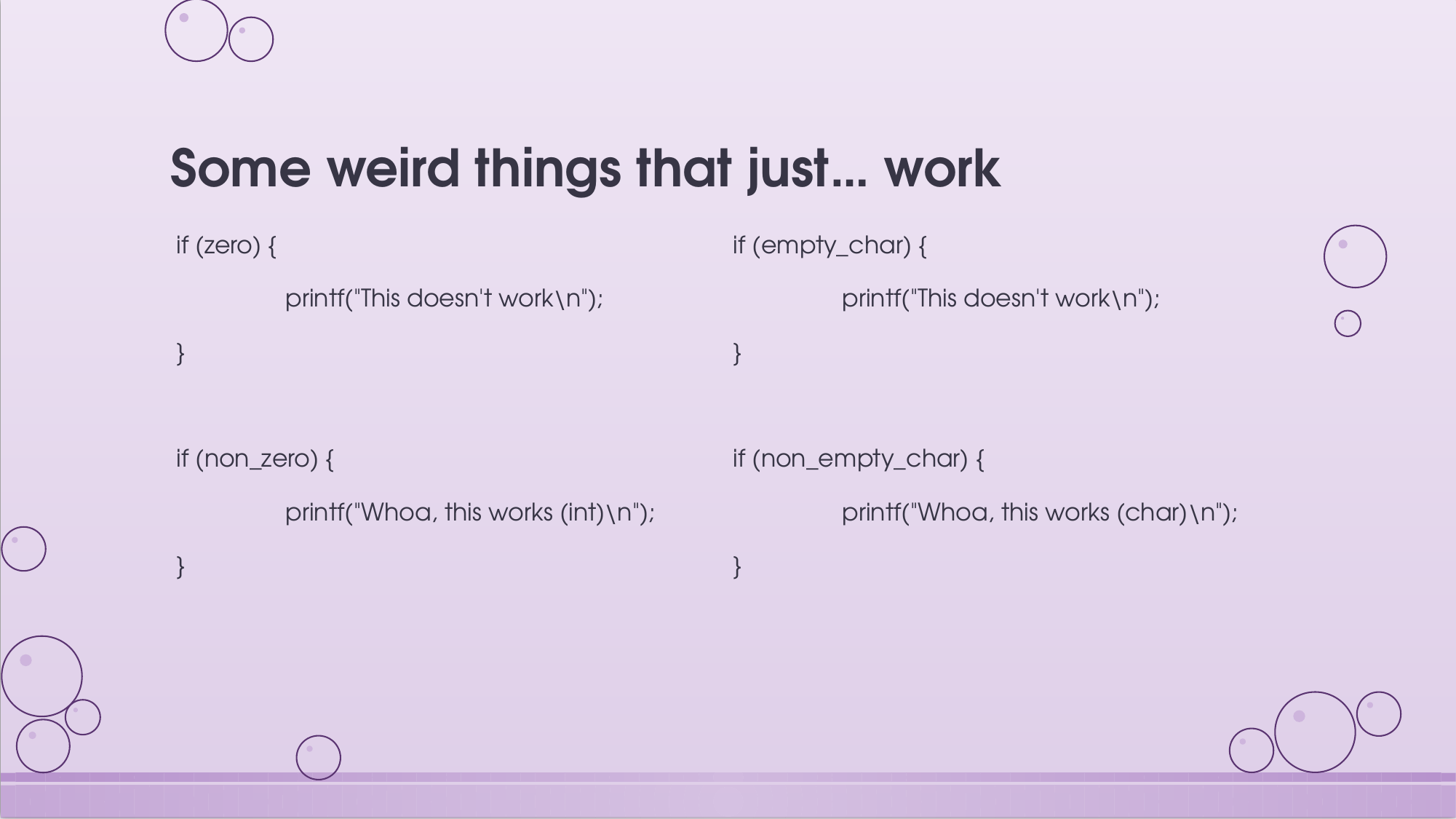

# Some weird things that just… work
if (zero) {
	printf("This doesn't work\n");
}

if (non_zero) {
	printf("Whoa, this works (int)\n");
}

if (empty_char) {
	printf("This doesn't work\n");
}

if (non_empty_char) {
	printf("Whoa, this works (char)\n");
}